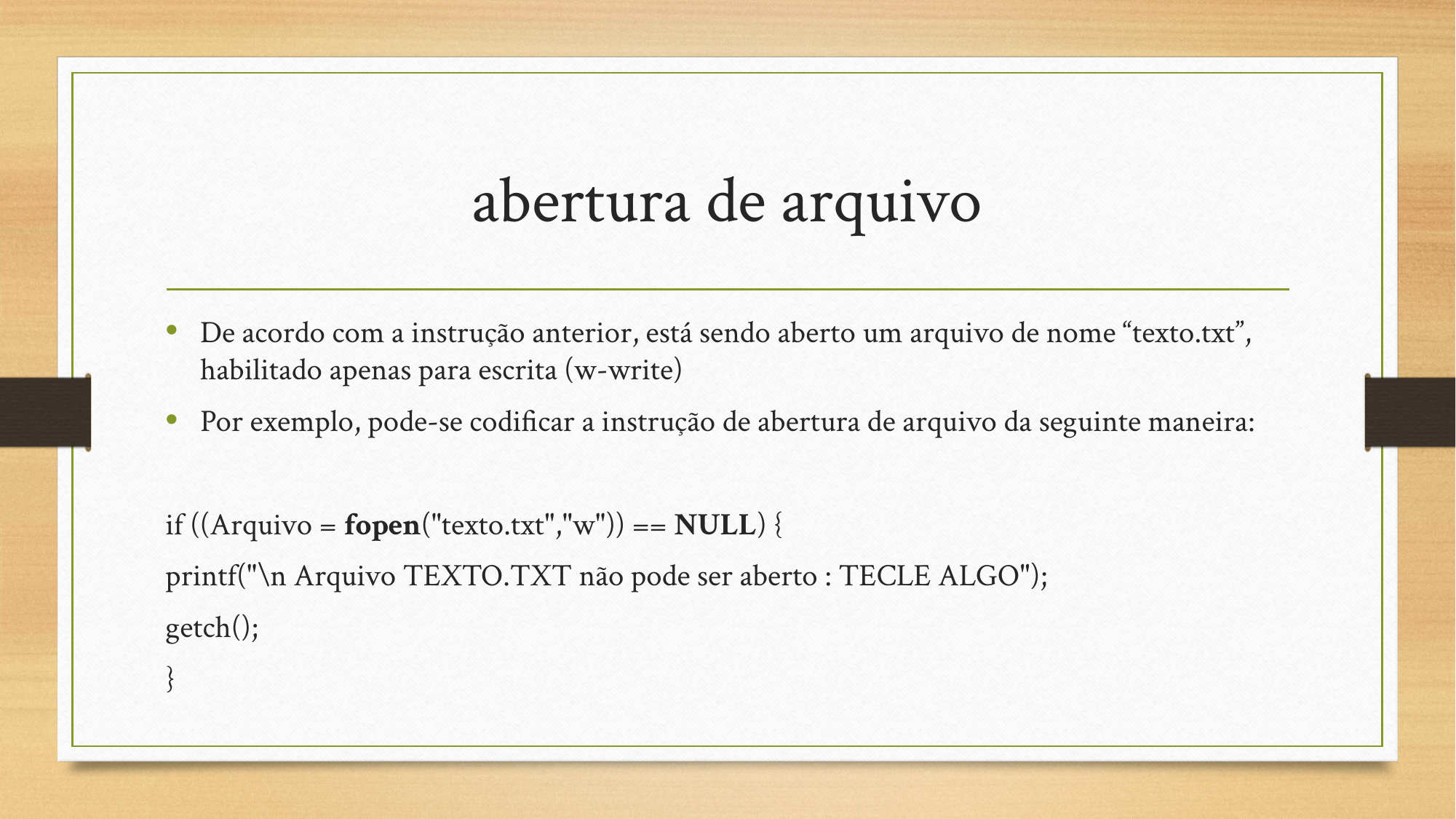

# abertura de arquivo
De acordo com a instrução anterior, está sendo aberto um arquivo de nome “texto.txt”, habilitado apenas para escrita (w-write)
Por exemplo, pode-se codificar a instrução de abertura de arquivo da seguinte maneira:

if ((Arquivo = fopen("texto.txt","w")) == NULL) {
printf("\n Arquivo TEXTO.TXT não pode ser aberto : TECLE ALGO");
getch();
}